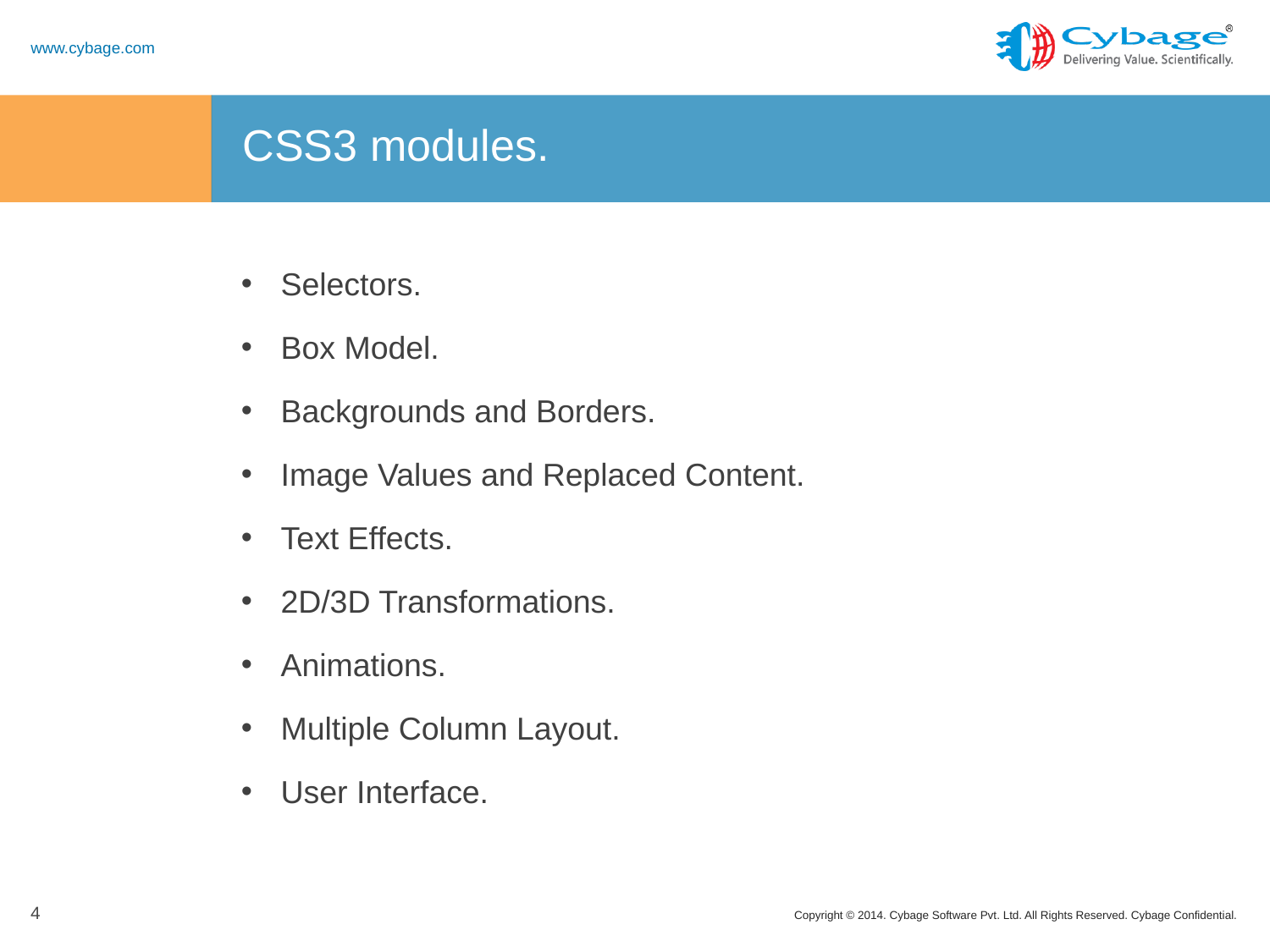

# CSS3 modules.
Selectors.
Box Model.
Backgrounds and Borders.
Image Values and Replaced Content.
Text Effects.
2D/3D Transformations.
Animations.
Multiple Column Layout.
User Interface.
4